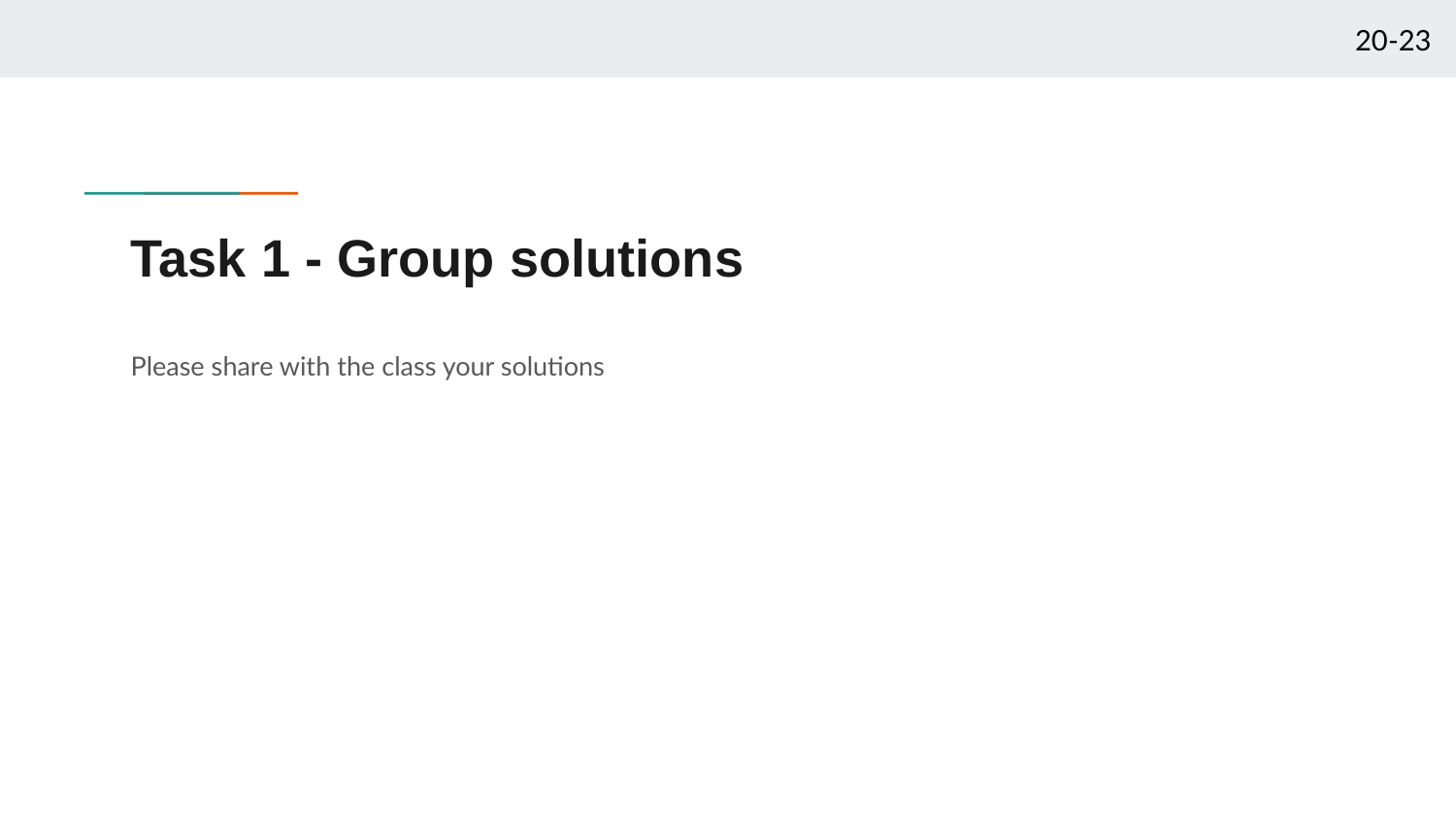

20-23
# Task 1 - Group solutions
Please share with the class your solutions